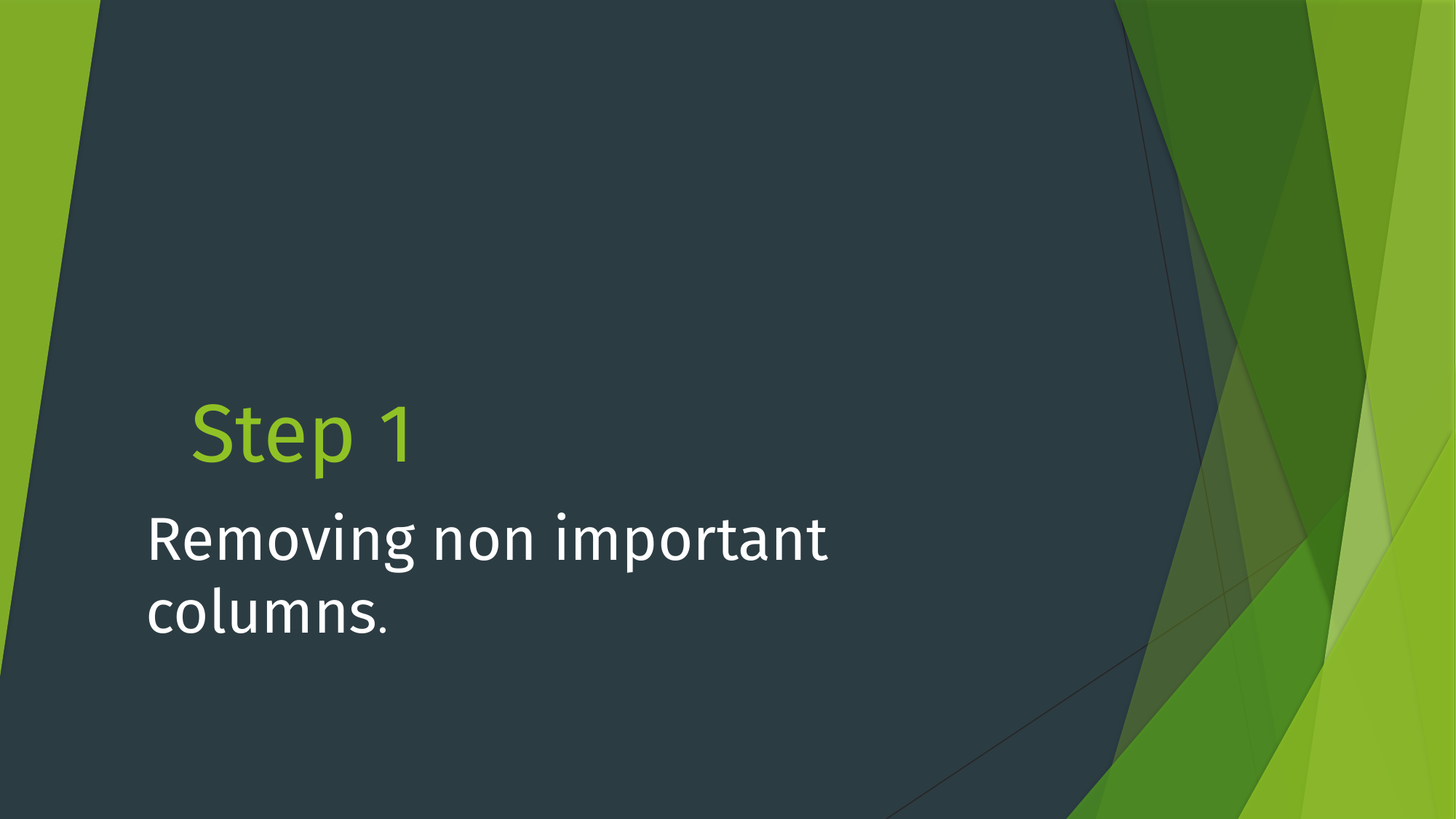

# Step 1
Removing non important columns.